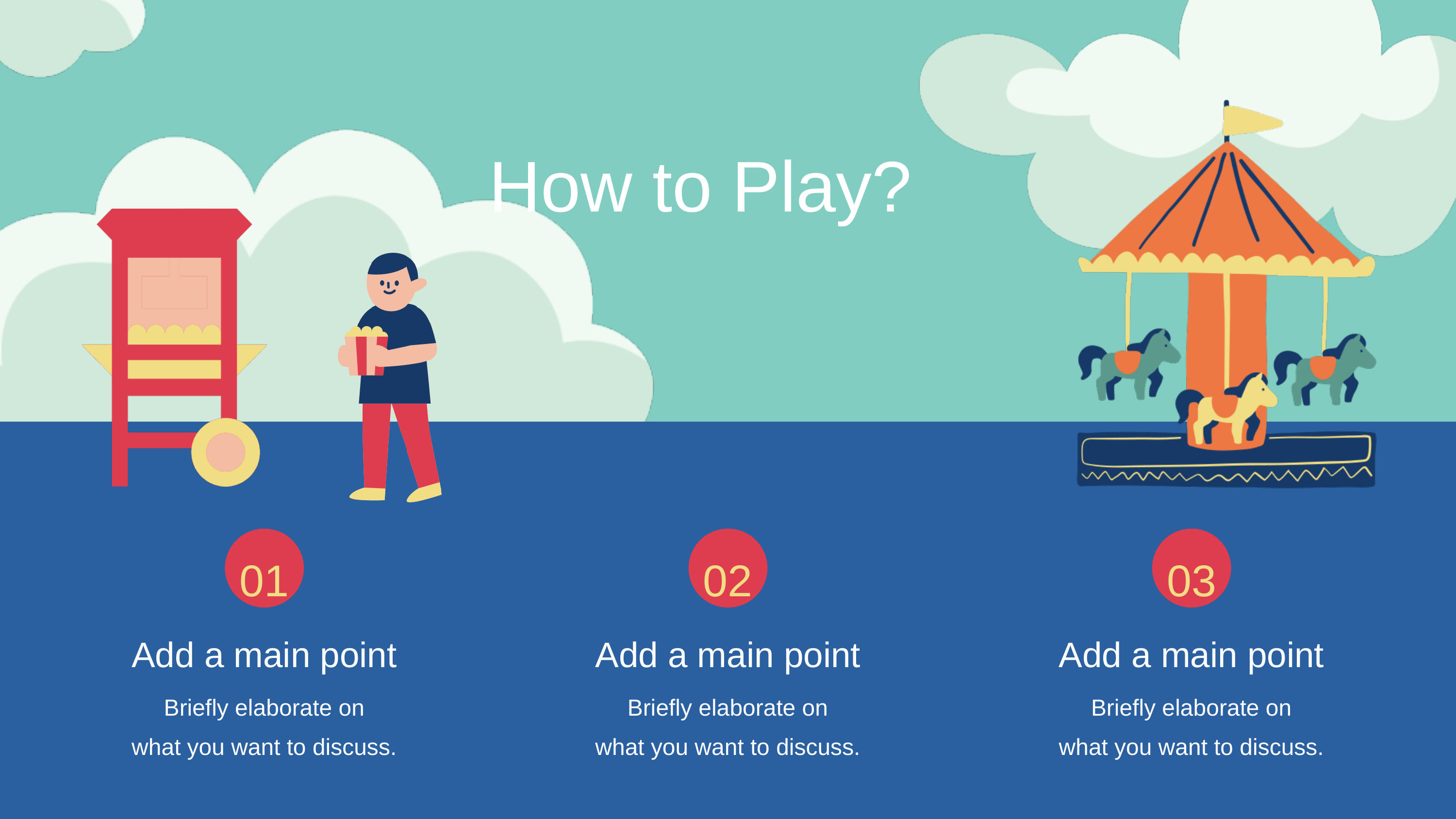

How to Play?

01
02
03
Add a main point
Add a main point
Add a main point
Briefly elaborate on
what you want to discuss.
Briefly elaborate on
what you want to discuss.
Briefly elaborate on
what you want to discuss.